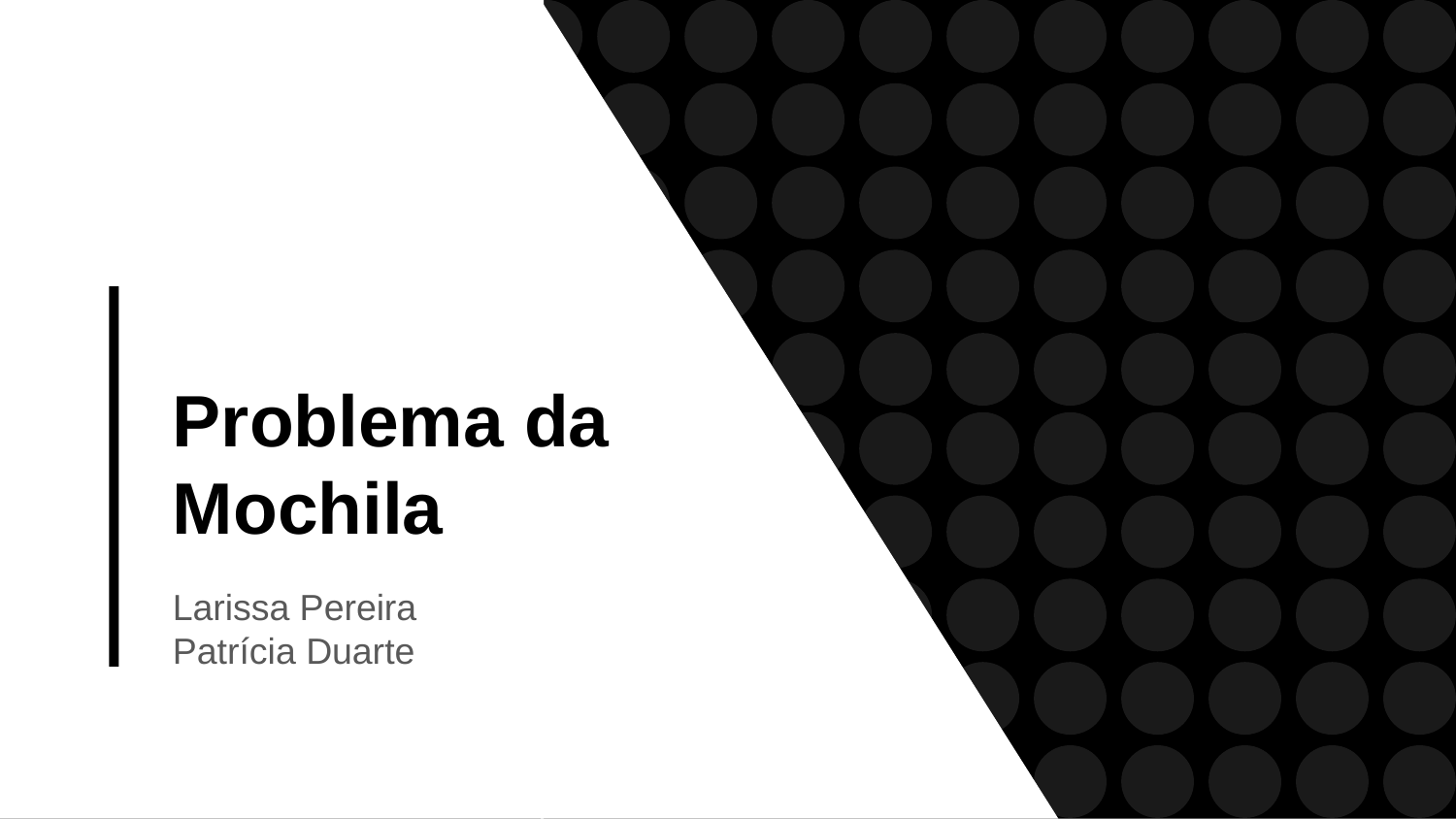

# Problema da Mochila
Larissa Pereira
Patrícia Duarte